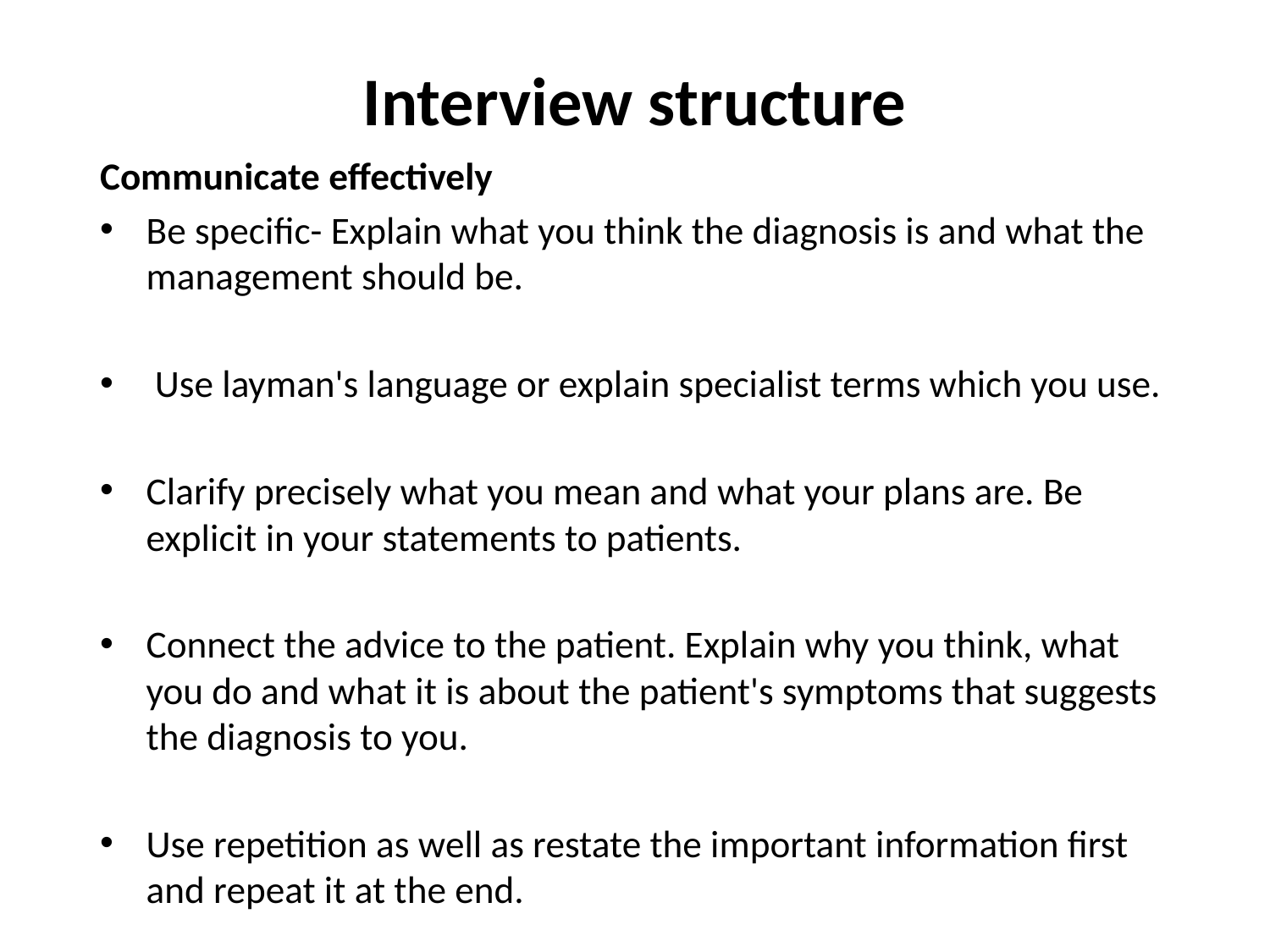

# Interview structure
Communicate effectively
Be specific- Explain what you think the diagnosis is and what the management should be.

 Use layman's language or explain specialist terms which you use.

Clarify precisely what you mean and what your plans are. Be explicit in your statements to patients.

Connect the advice to the patient. Explain why you think, what you do and what it is about the patient's symptoms that suggests the diagnosis to you.

Use repetition as well as restate the important information first and repeat it at the end.